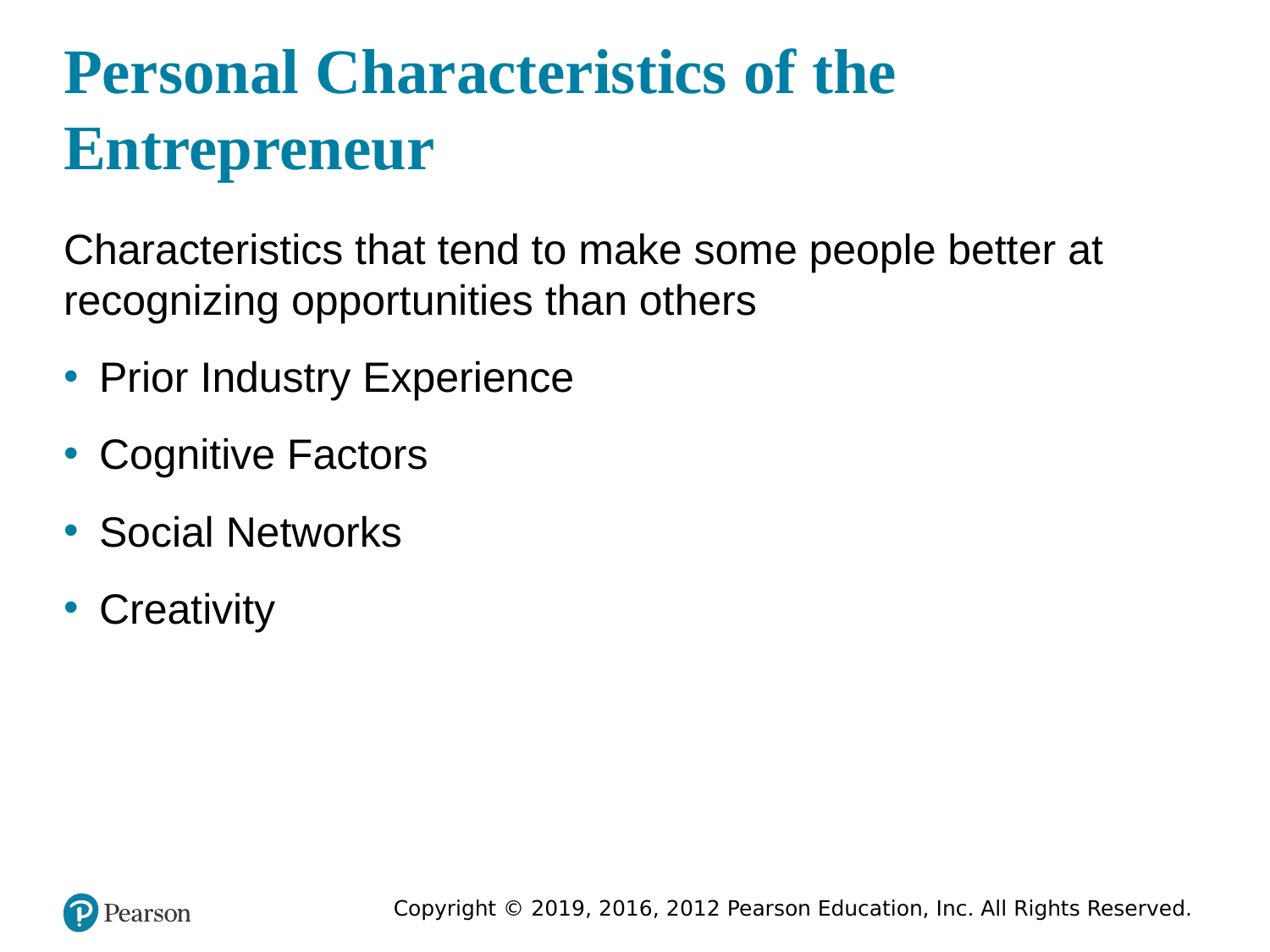

# Personal Characteristics of the Entrepreneur
Characteristics that tend to make some people better at recognizing opportunities than others
Prior Industry Experience
Cognitive Factors
Social Networks
Creativity